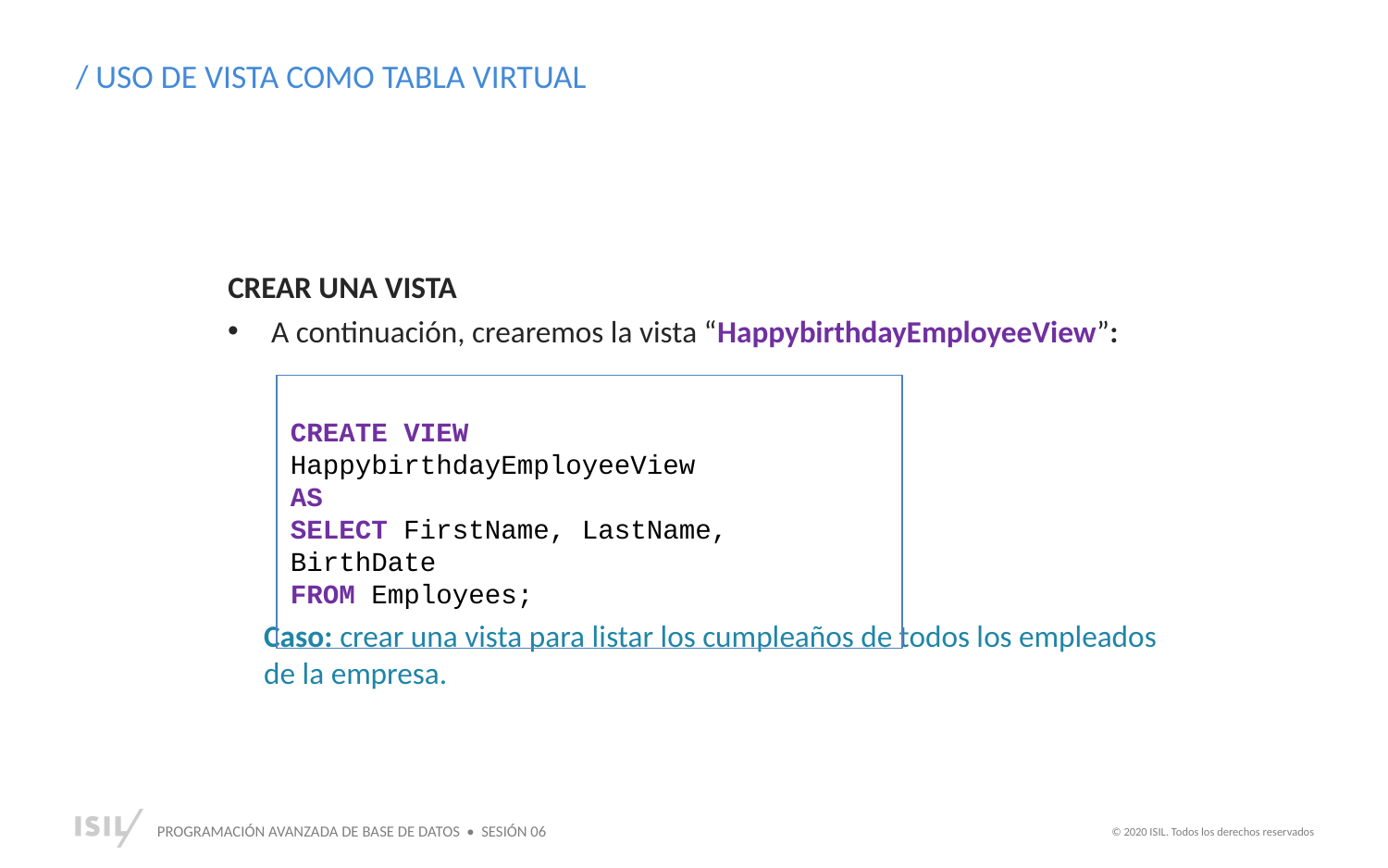

/ USO DE VISTA COMO TABLA VIRTUAL
CREAR UNA VISTA
A continuación, crearemos la vista “HappybirthdayEmployeeView”:

CREATE VIEW HappybirthdayEmployeeView
AS
SELECT FirstName, LastName, BirthDate
FROM Employees;

Caso: crear una vista para listar los cumpleaños de todos los empleados de la empresa.